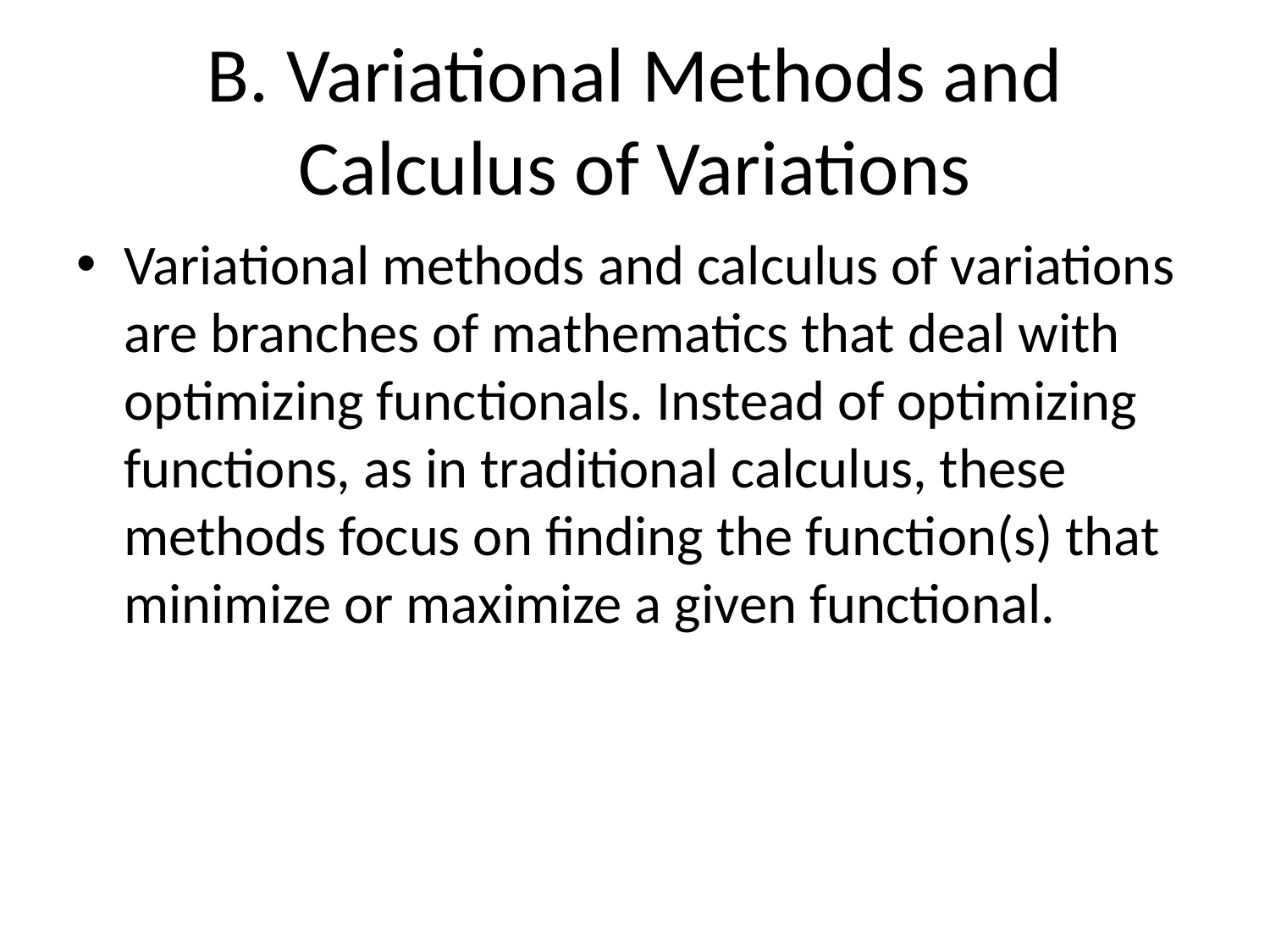

# B. Variational Methods and Calculus of Variations
Variational methods and calculus of variations are branches of mathematics that deal with optimizing functionals. Instead of optimizing functions, as in traditional calculus, these methods focus on finding the function(s) that minimize or maximize a given functional.